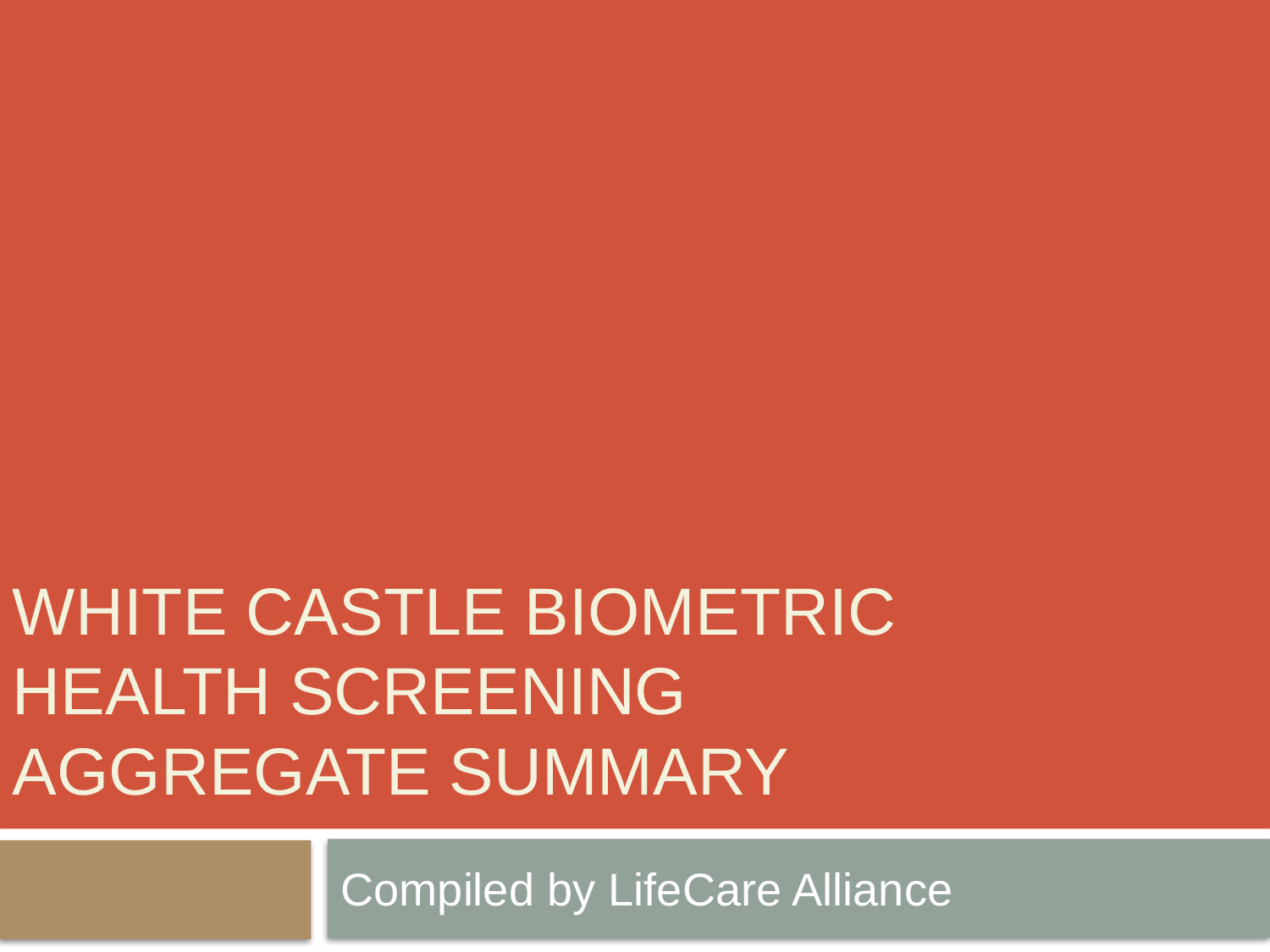

# White Castle Biometric Health Screening Aggregate Summary
Compiled by LifeCare Alliance